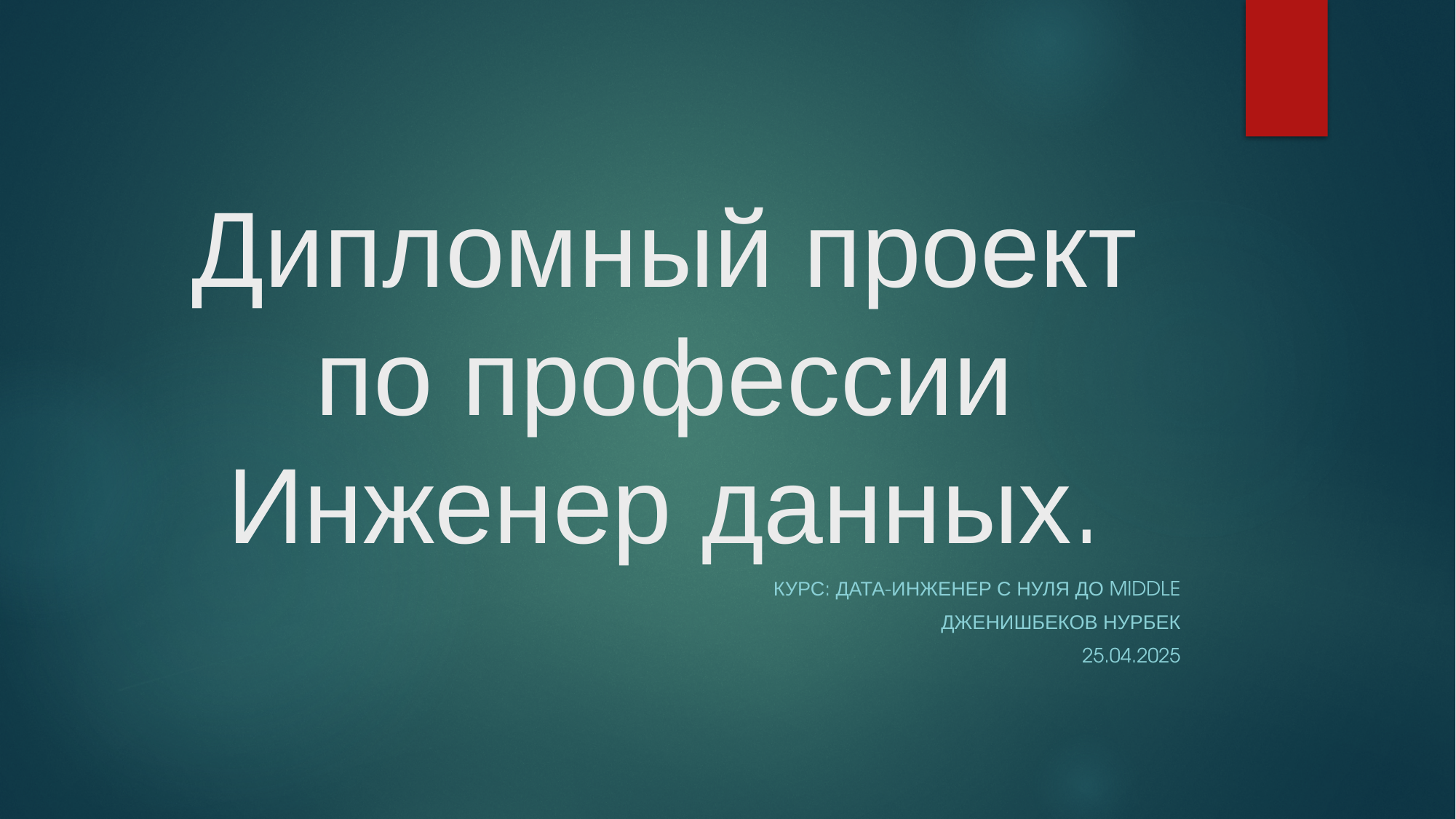

# Дипломный проект по профессии Инженер данных.
Курс: Дата-инженер с нуля до middle
Дженишбеков Нурбек
25.04.2025